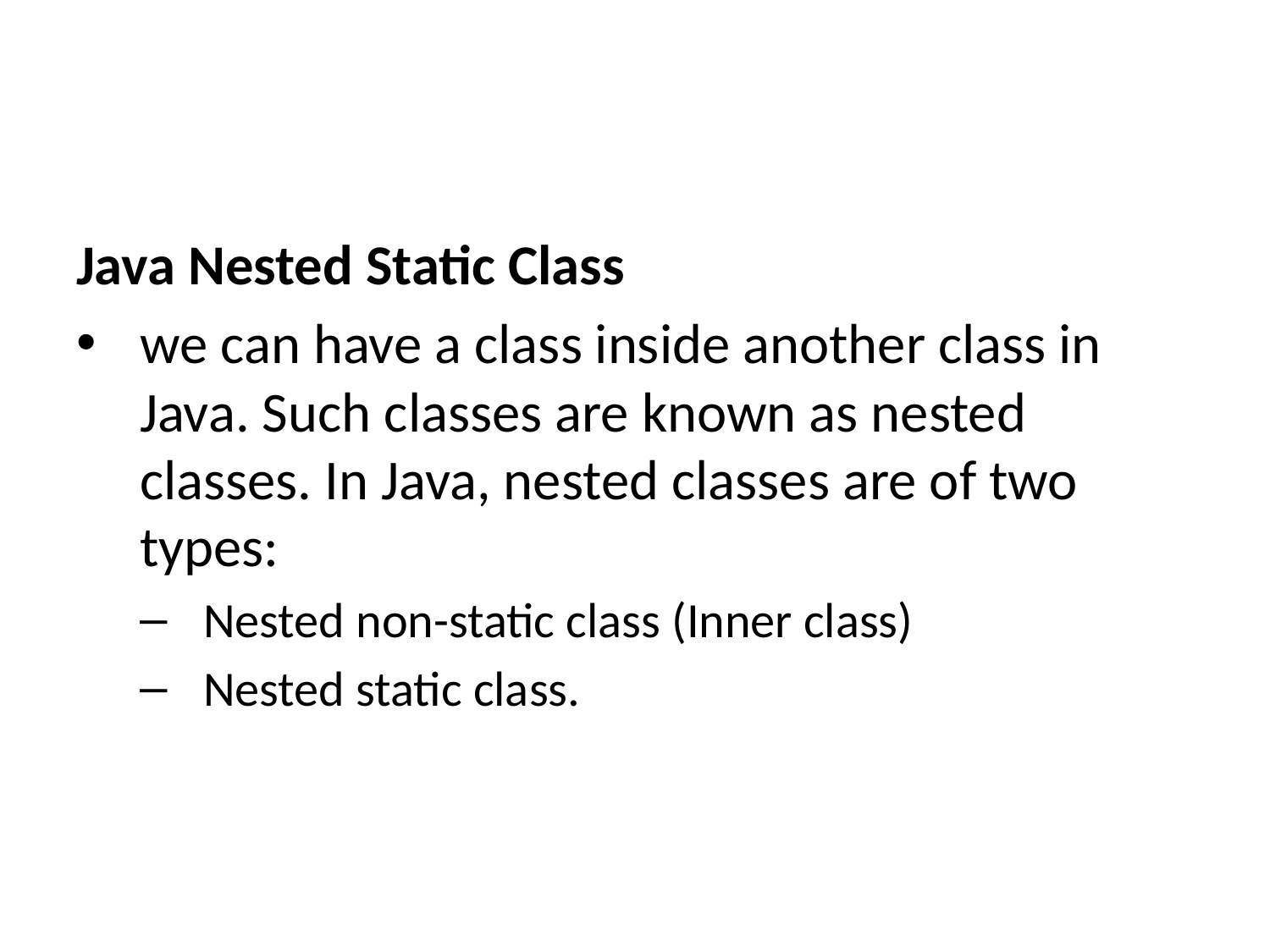

Java Nested Static Class
we can have a class inside another class in Java. Such classes are known as nested classes. In Java, nested classes are of two types:
Nested non-static class (Inner class)
Nested static class.